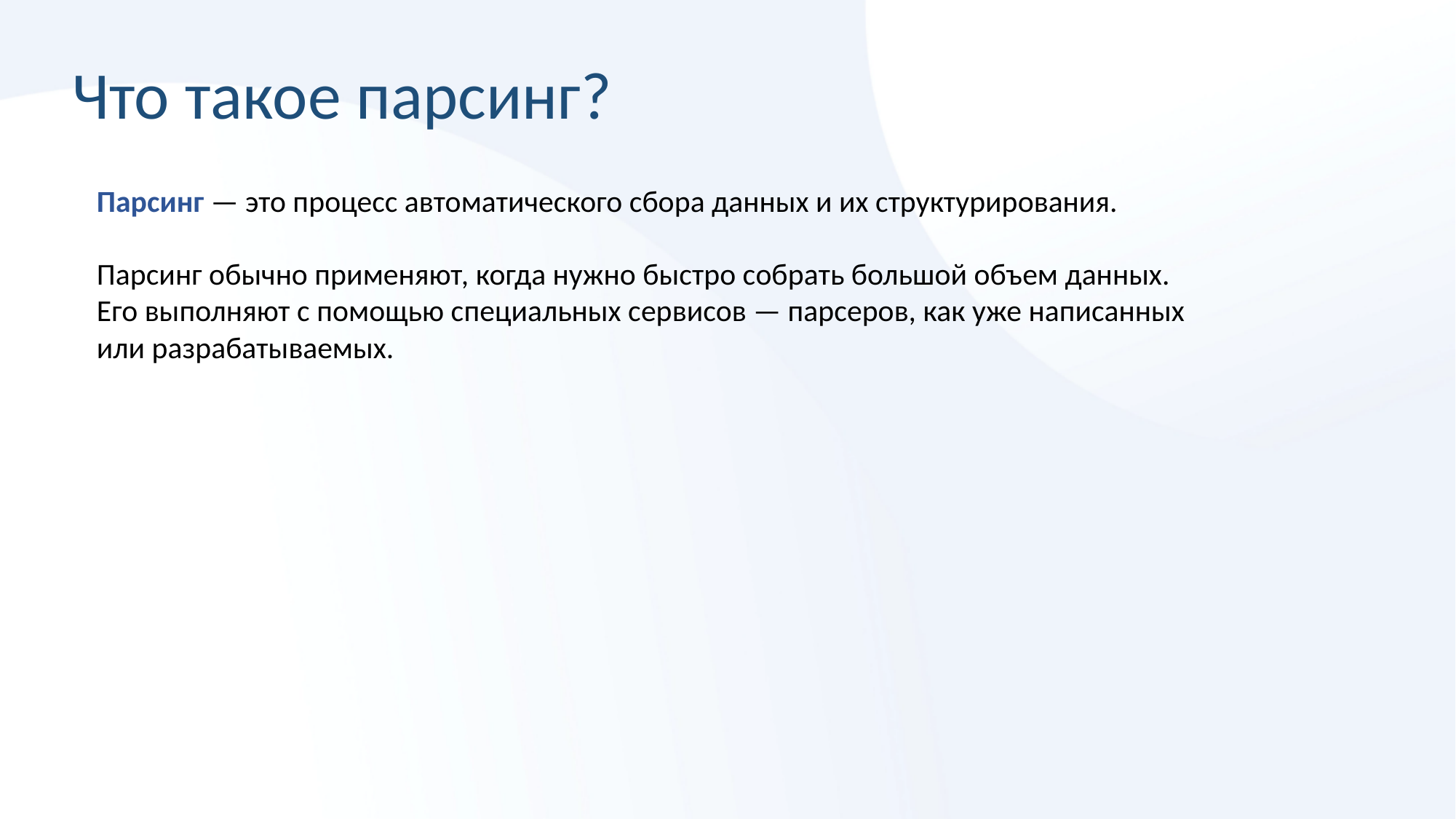

# Что такое парсинг?
Парсинг — это процесс автоматического сбора данных и их структурирования.
Парсинг обычно применяют, когда нужно быстро собрать большой объем данных. Его выполняют с помощью специальных сервисов — парсеров, как уже написанных или разрабатываемых.